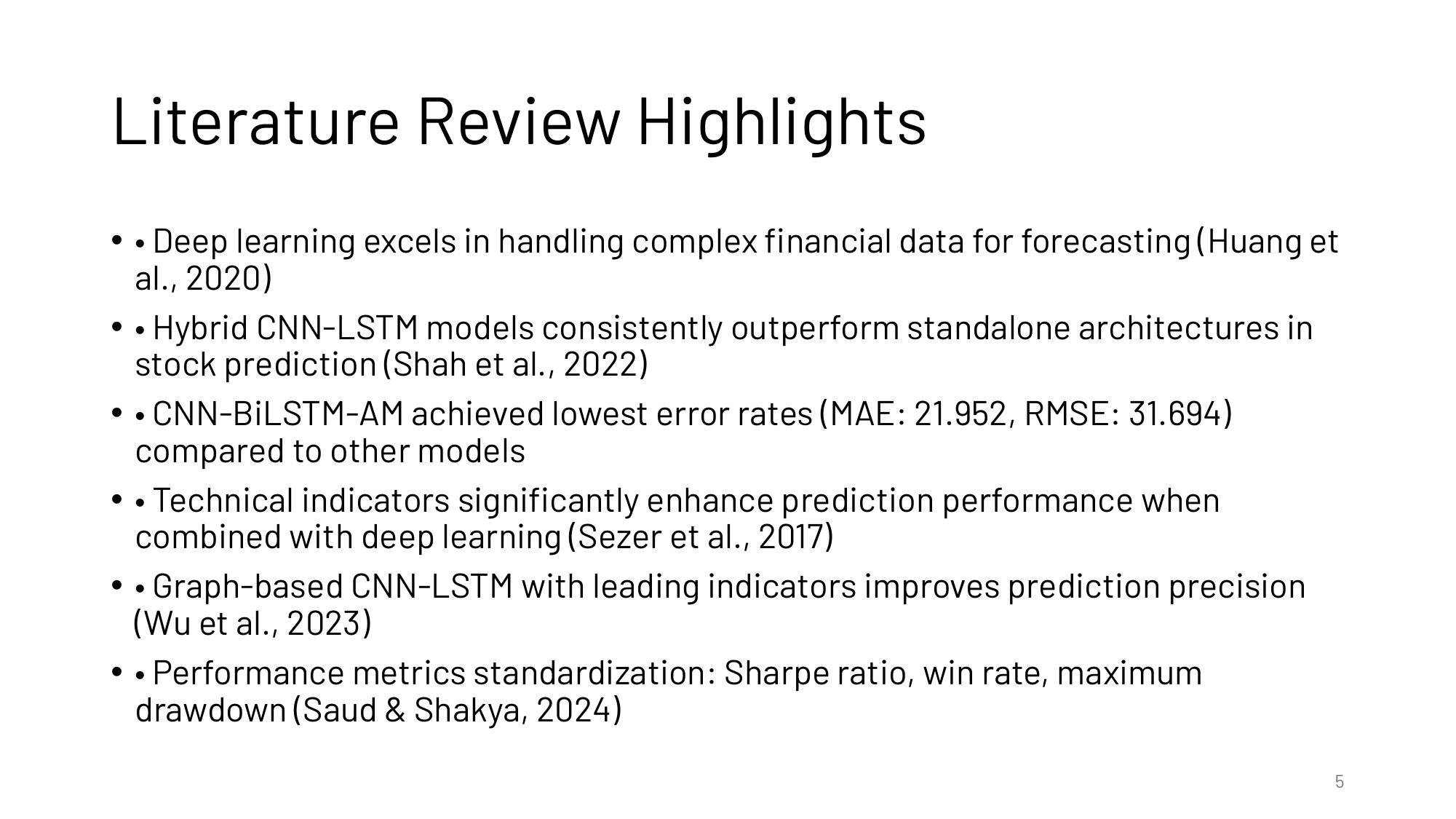

# Literature Review Highlights
• Deep learning excels in handling complex financial data for forecasting (Huang et al., 2020)
• Hybrid CNN-LSTM models consistently outperform standalone architectures in stock prediction (Shah et al., 2022)
• CNN-BiLSTM-AM achieved lowest error rates (MAE: 21.952, RMSE: 31.694) compared to other models
• Technical indicators significantly enhance prediction performance when combined with deep learning (Sezer et al., 2017)
• Graph-based CNN-LSTM with leading indicators improves prediction precision (Wu et al., 2023)
• Performance metrics standardization: Sharpe ratio, win rate, maximum drawdown (Saud & Shakya, 2024)
5